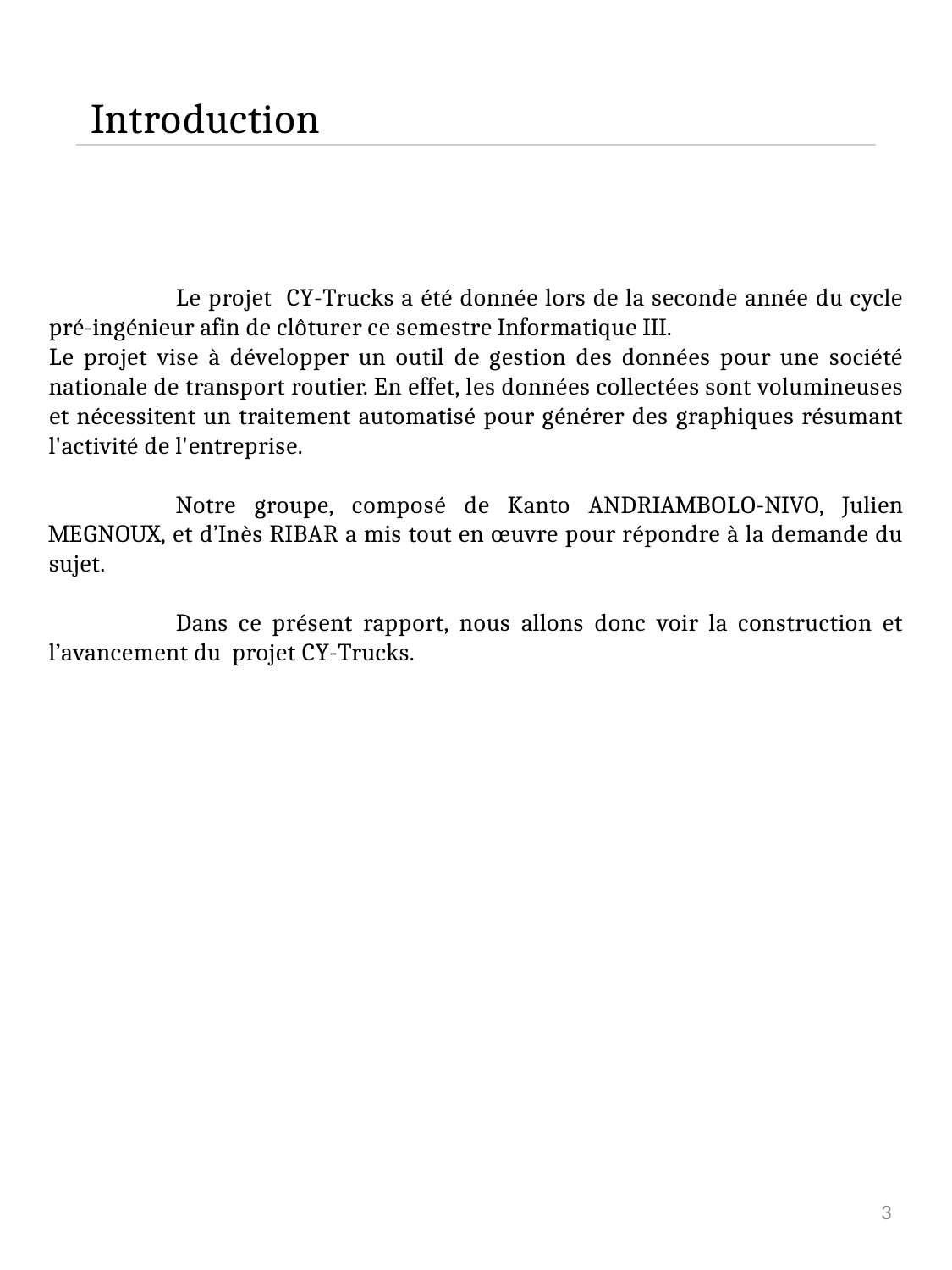

Introduction
	Le projet  CY-Trucks a été donnée lors de la seconde année du cycle pré-ingénieur afin de clôturer ce semestre Informatique III.
Le projet vise à développer un outil de gestion des données pour une société nationale de transport routier. En effet, les données collectées sont volumineuses et nécessitent un traitement automatisé pour générer des graphiques résumant l'activité de l'entreprise.

	Notre groupe, composé de Kanto ANDRIAMBOLO-NIVO, Julien MEGNOUX, et d’Inès RIBAR a mis tout en œuvre pour répondre à la demande du sujet.

	Dans ce présent rapport, nous allons donc voir la construction et l’avancement du  projet CY-Trucks.
3